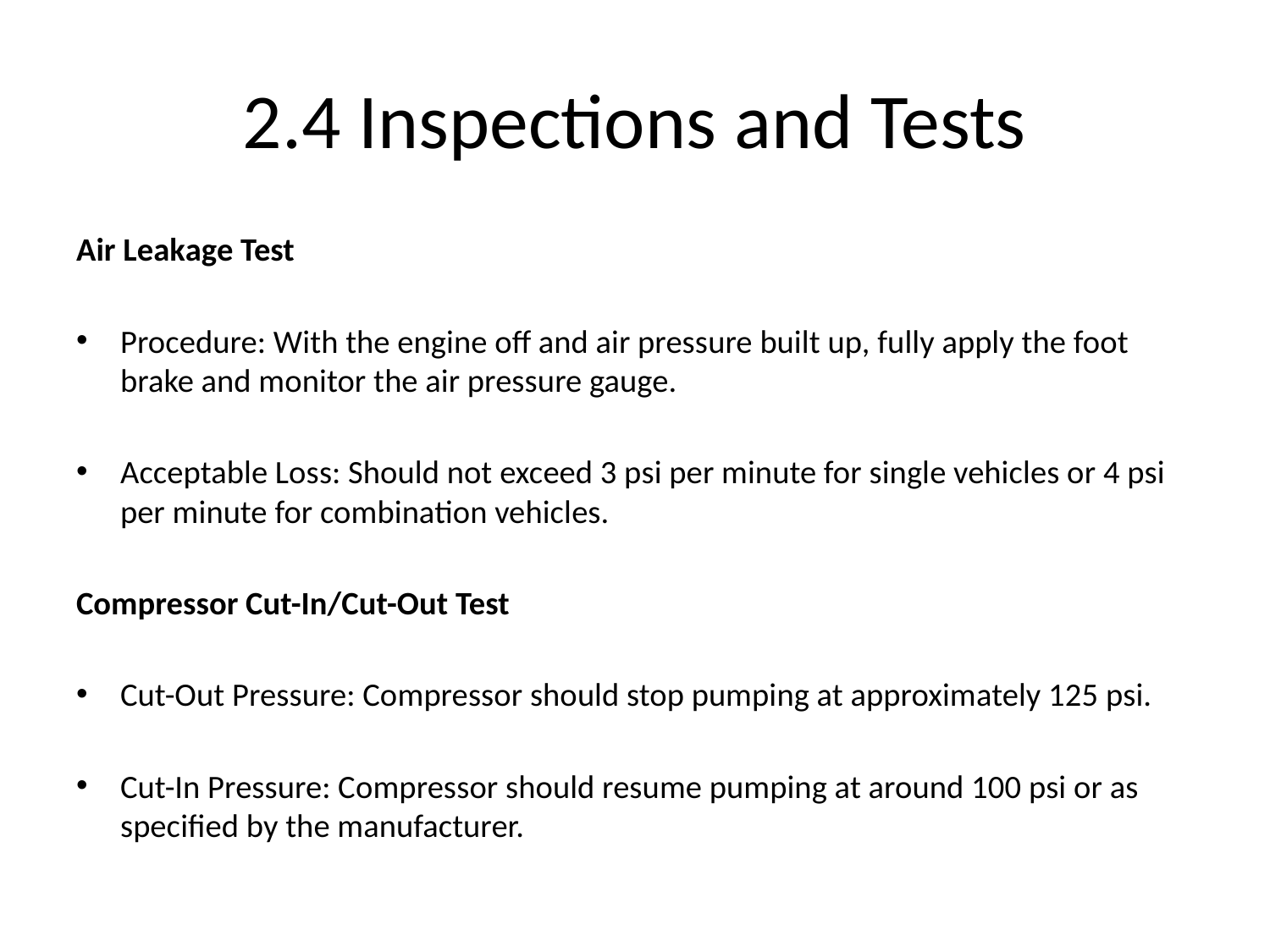

# 2.4 Inspections and Tests
Air Leakage Test

Procedure: With the engine off and air pressure built up, fully apply the foot brake and monitor the air pressure gauge.

Acceptable Loss: Should not exceed 3 psi per minute for single vehicles or 4 psi per minute for combination vehicles.

Compressor Cut-In/Cut-Out Test

Cut-Out Pressure: Compressor should stop pumping at approximately 125 psi.

Cut-In Pressure: Compressor should resume pumping at around 100 psi or as specified by the manufacturer.